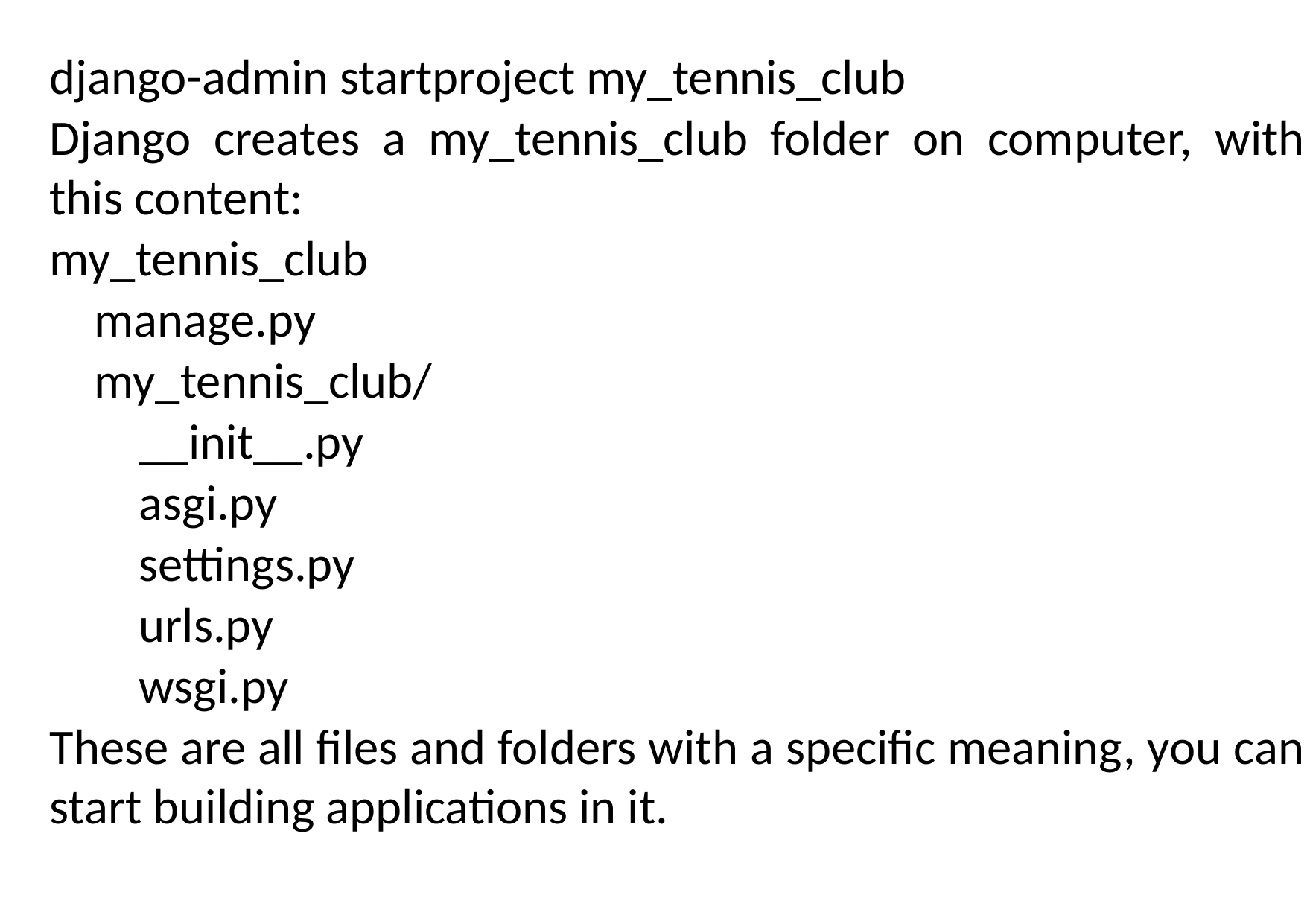

django-admin startproject my_tennis_club
Django creates a my_tennis_club folder on computer, with this content:
my_tennis_club
    manage.py
    my_tennis_club/
        __init__.py
        asgi.py
        settings.py
        urls.py
        wsgi.py
These are all files and folders with a specific meaning, you can start building applications in it.